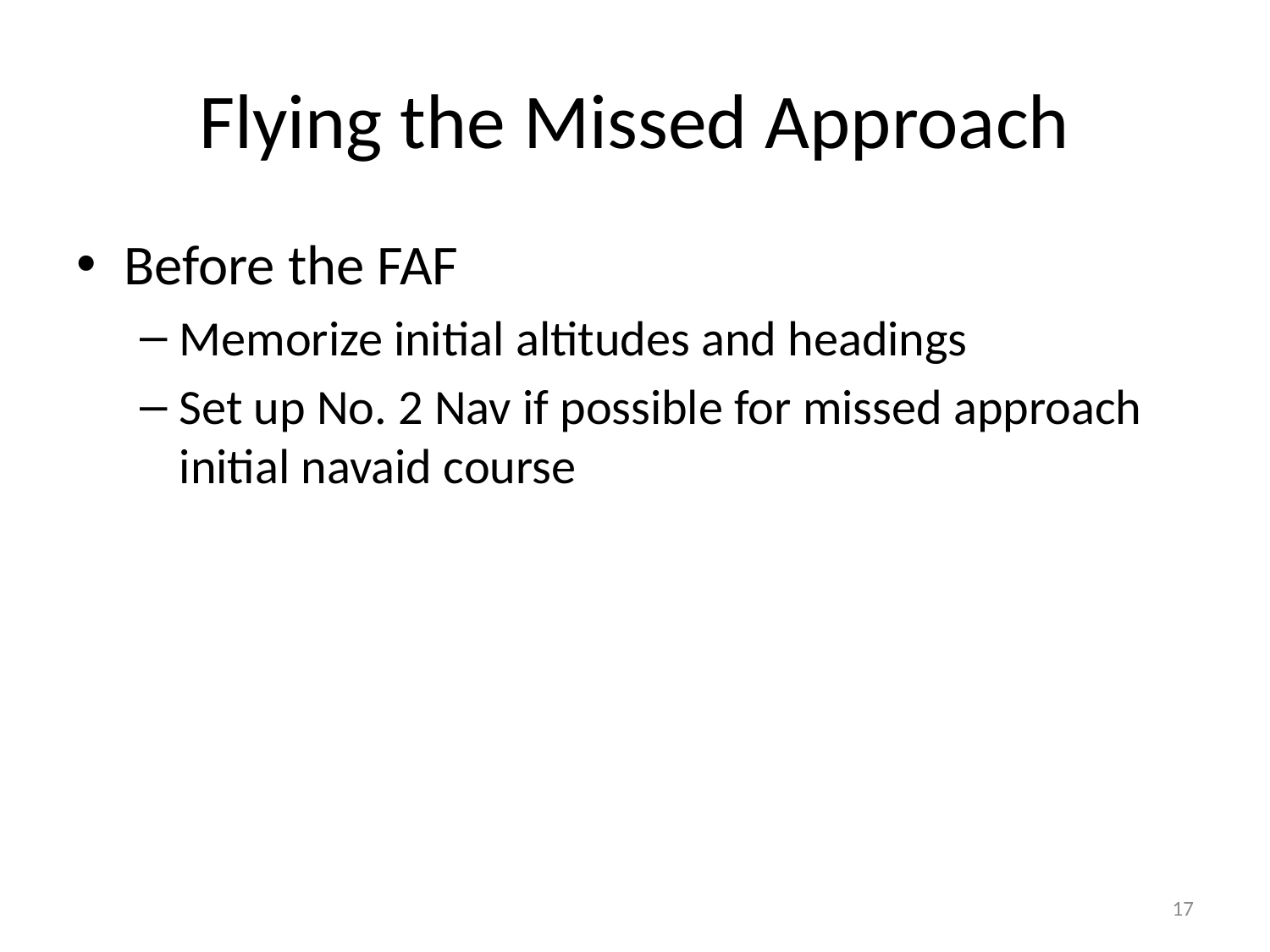

# Flying the Missed Approach
Before the FAF
Memorize initial altitudes and headings
Set up No. 2 Nav if possible for missed approach initial navaid course
17